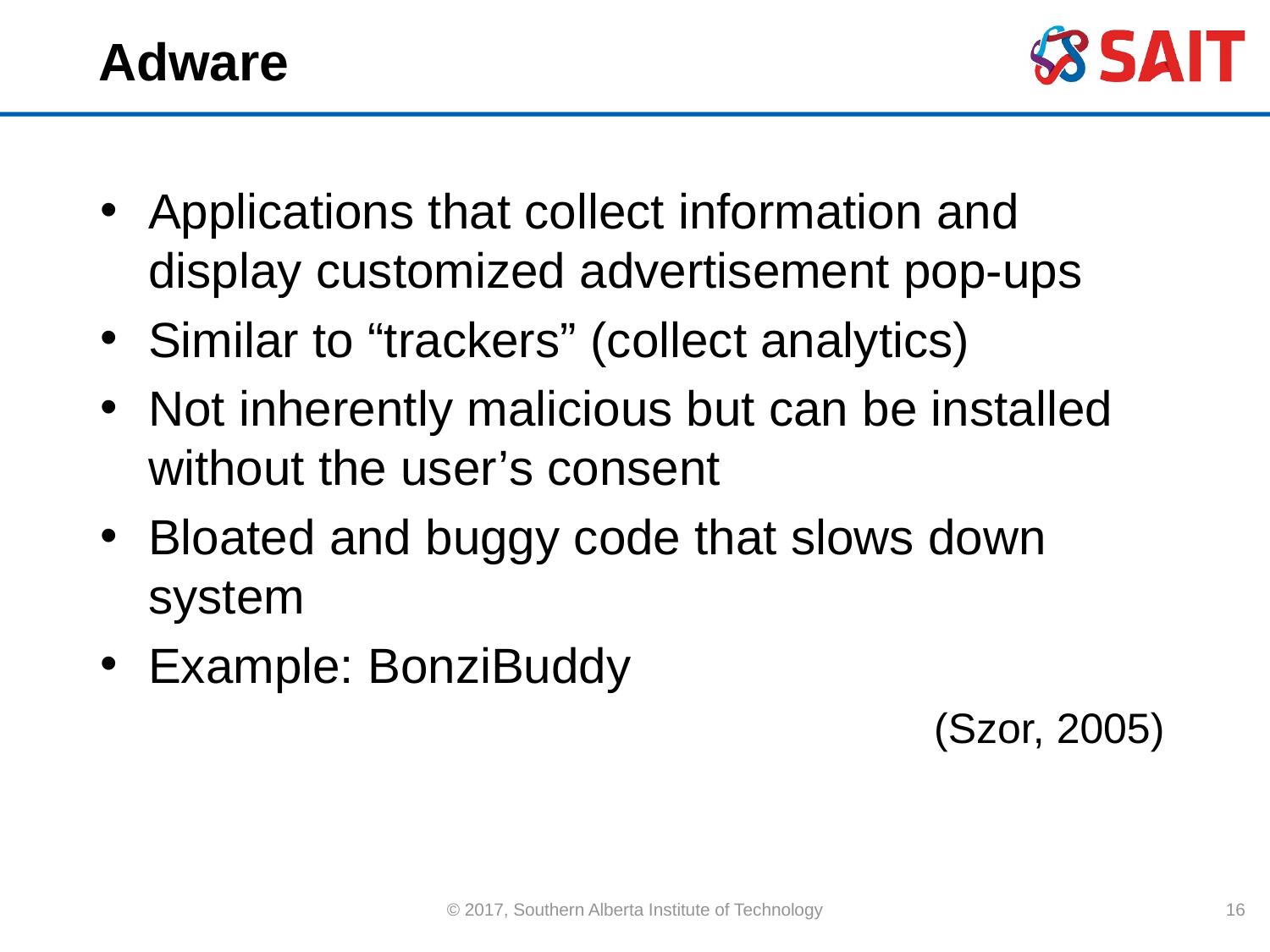

# Adware
Applications that collect information and display customized advertisement pop-ups
Similar to “trackers” (collect analytics)
Not inherently malicious but can be installed without the user’s consent
Bloated and buggy code that slows down system
Example: BonziBuddy
(Szor, 2005)